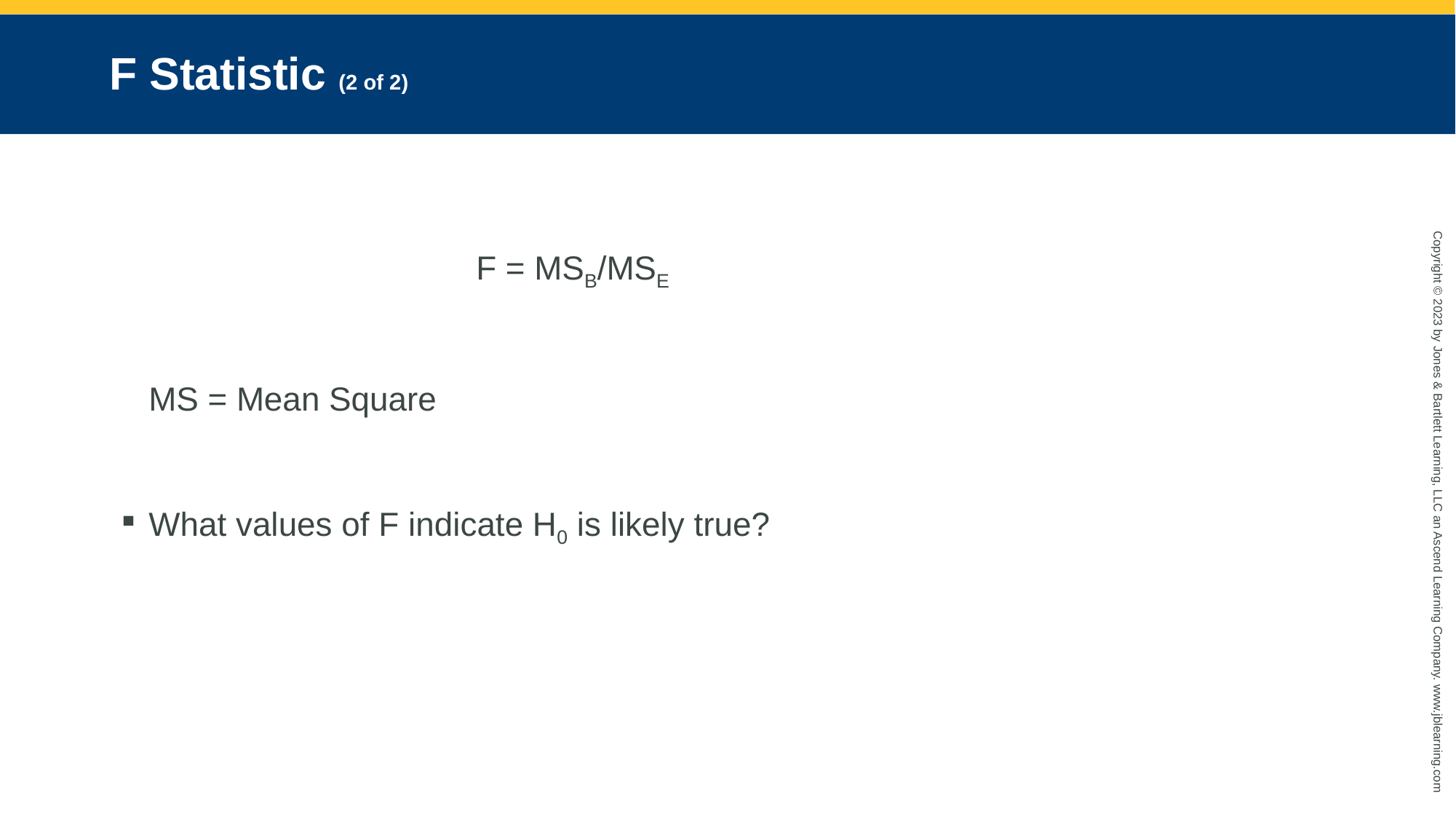

# F Statistic (2 of 2)

				F = MSB/MSE

	MS = Mean Square

What values of F indicate H0 is likely true?